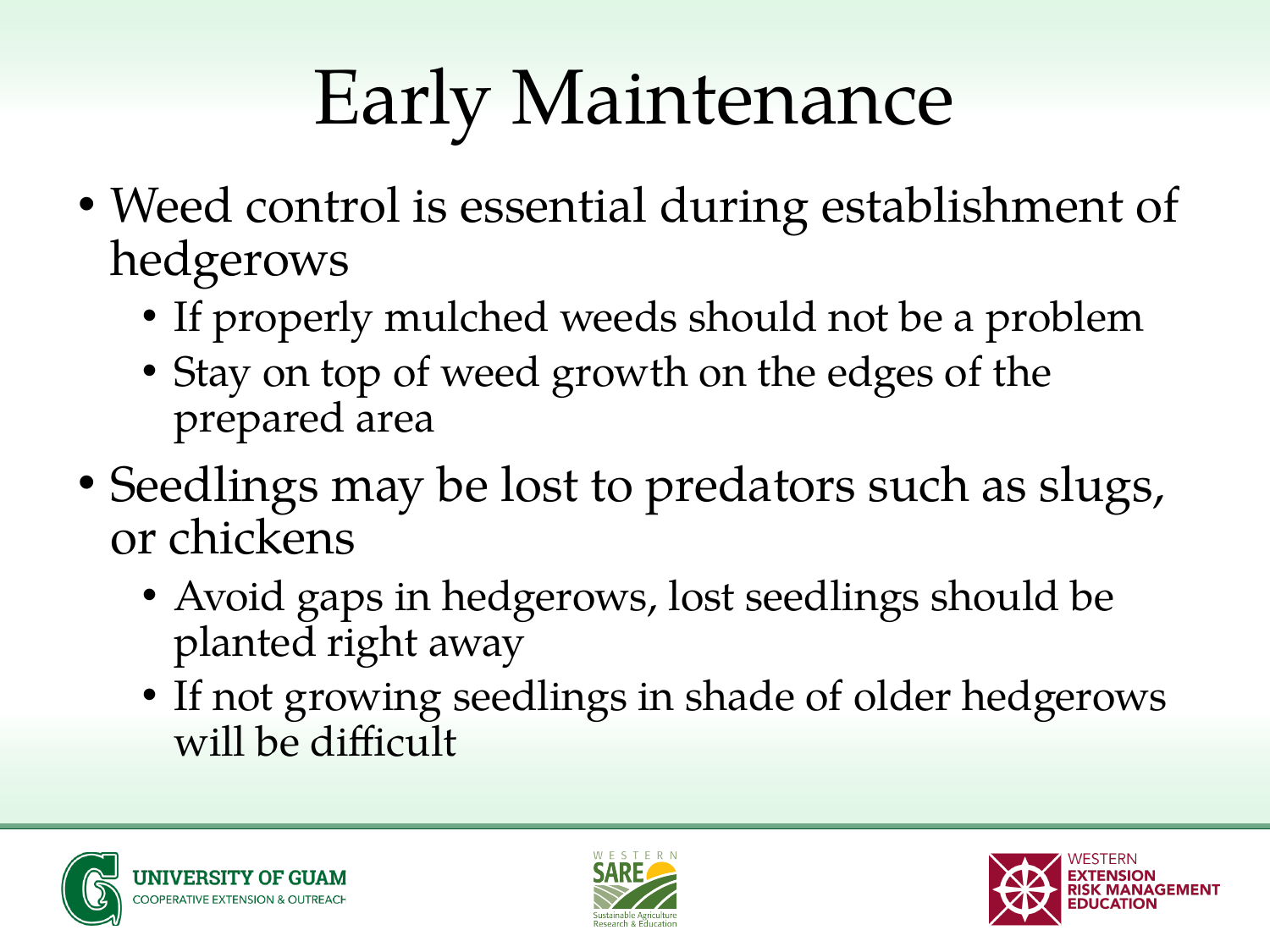

# Early Maintenance
Weed control is essential during establishment of hedgerows
If properly mulched weeds should not be a problem
Stay on top of weed growth on the edges of the prepared area
Seedlings may be lost to predators such as slugs, or chickens
Avoid gaps in hedgerows, lost seedlings should be planted right away
If not growing seedlings in shade of older hedgerows will be difficult